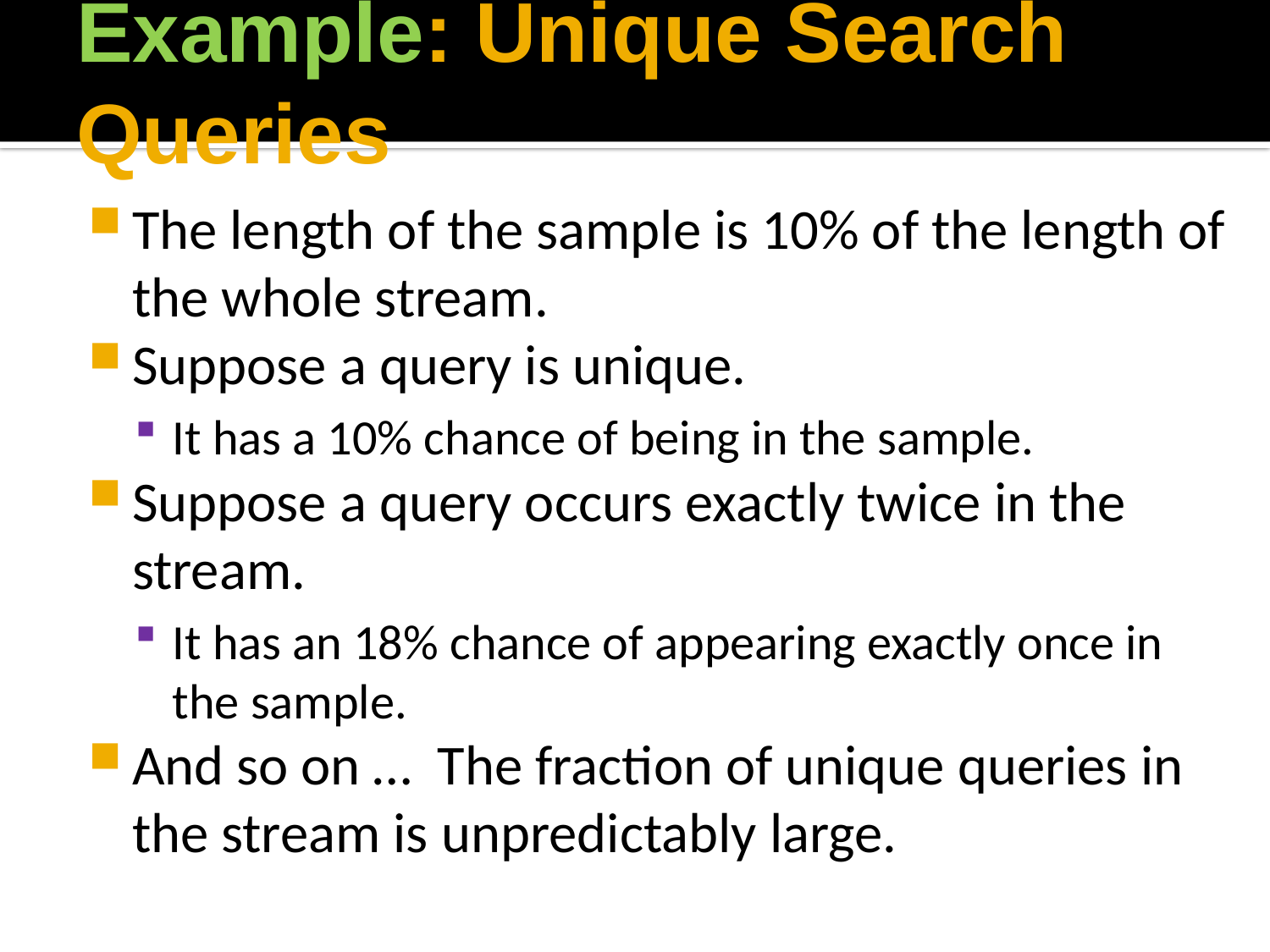

# Example: Unique Search Queries
The length of the sample is 10% of the length of the whole stream.
Suppose a query is unique.
It has a 10% chance of being in the sample.
Suppose a query occurs exactly twice in the stream.
It has an 18% chance of appearing exactly once in the sample.
And so on …  The fraction of unique queries in the stream is unpredictably large.
15